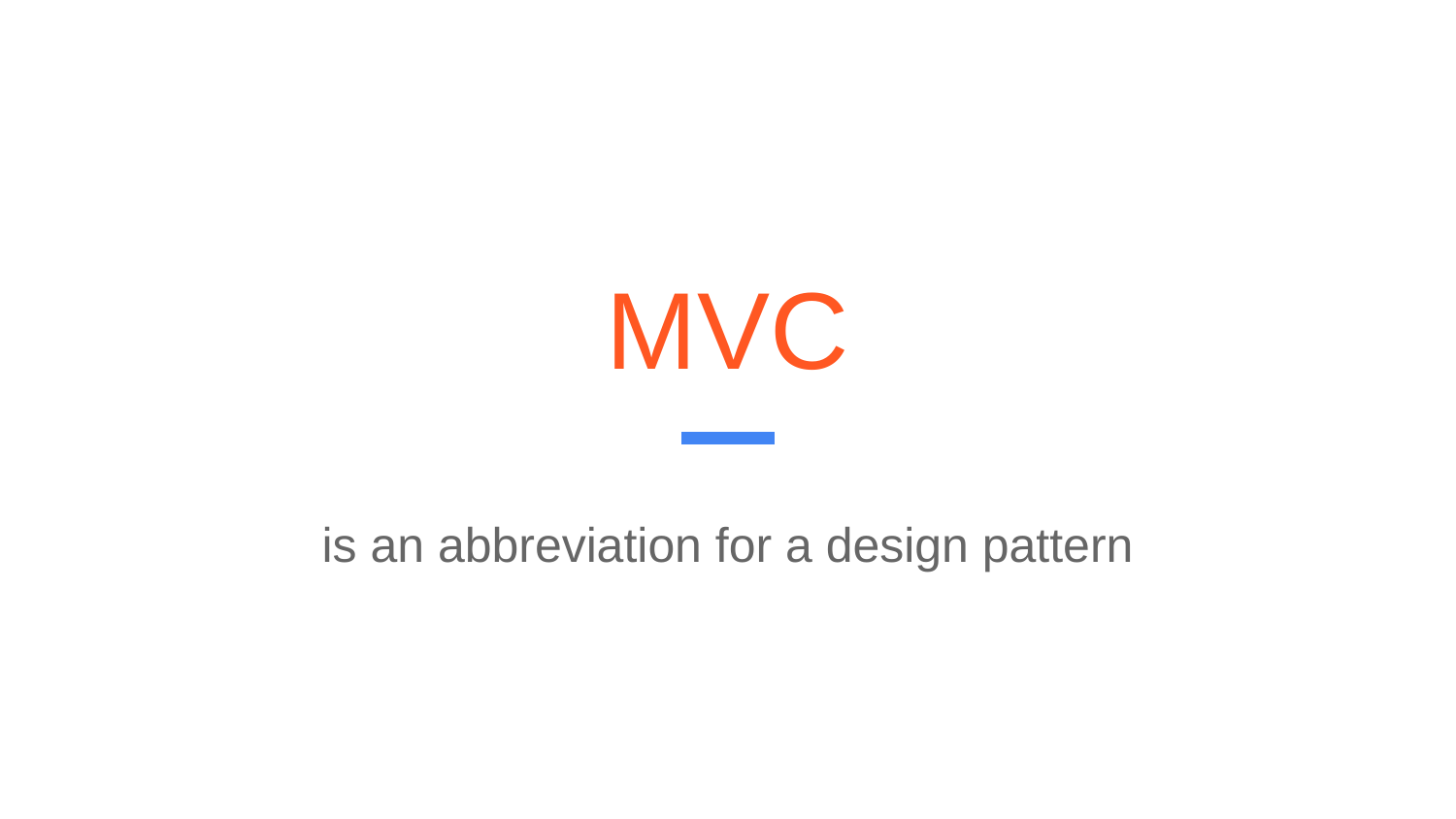

# MVC
is an abbreviation for a design pattern